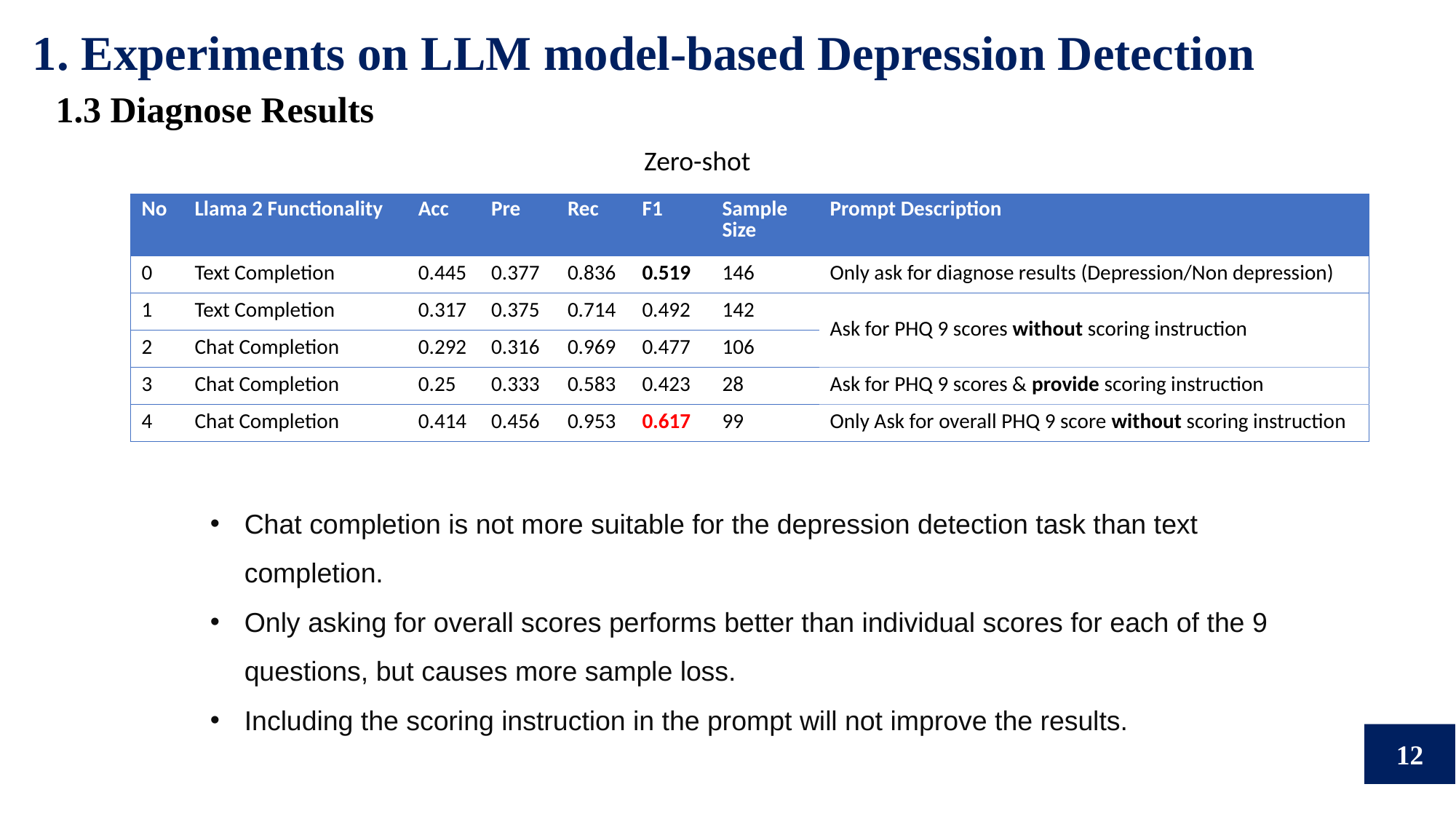

1. Experiments on LLM model-based Depression Detection
1.3 Diagnose Results
Zero-shot
| No | Llama 2 Functionality | Acc | Pre | Rec | F1 | Sample Size | Prompt Description |
| --- | --- | --- | --- | --- | --- | --- | --- |
| 0 | Text Completion | 0.445 | 0.377 | 0.836 | 0.519 | 146 | Only ask for diagnose results (Depression/Non depression) |
| 1 | Text Completion | 0.317 | 0.375 | 0.714 | 0.492 | 142 | Ask for PHQ 9 scores without scoring instruction |
| 2 | Chat Completion | 0.292 | 0.316 | 0.969 | 0.477 | 106 | Ask for PHQ 9 scores without scoring instruction |
| 3 | Chat Completion | 0.25 | 0.333 | 0.583 | 0.423 | 28 | Ask for PHQ 9 scores & provide scoring instruction |
| 4 | Chat Completion | 0.414 | 0.456 | 0.953 | 0.617 | 99 | Only Ask for overall PHQ 9 score without scoring instruction |
Chat completion is not more suitable for the depression detection task than text completion.
Only asking for overall scores performs better than individual scores for each of the 9 questions, but causes more sample loss.
Including the scoring instruction in the prompt will not improve the results.
12